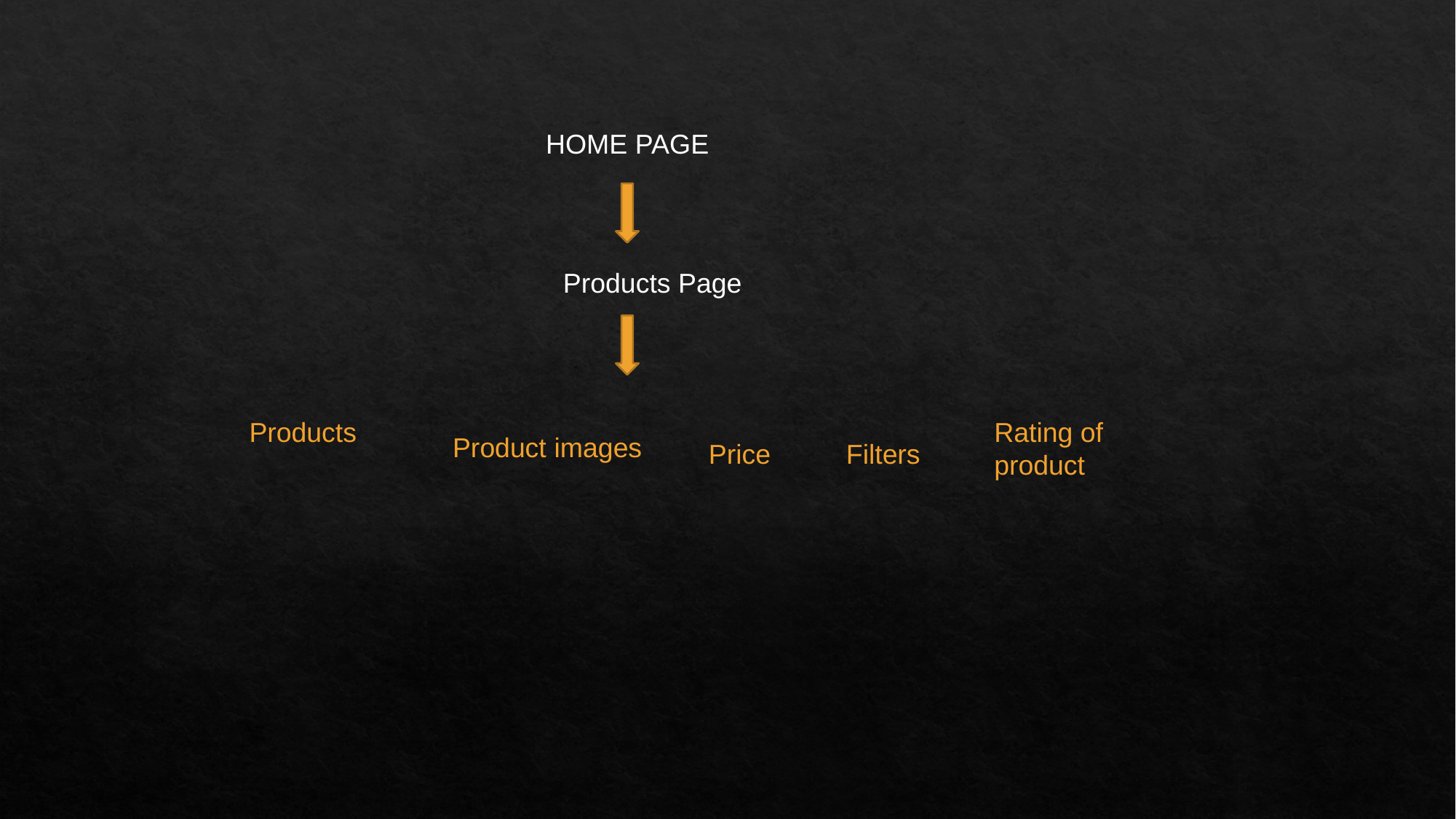

HOME PAGE

Products Page

Products
Rating of product
Product images
Price
Filters